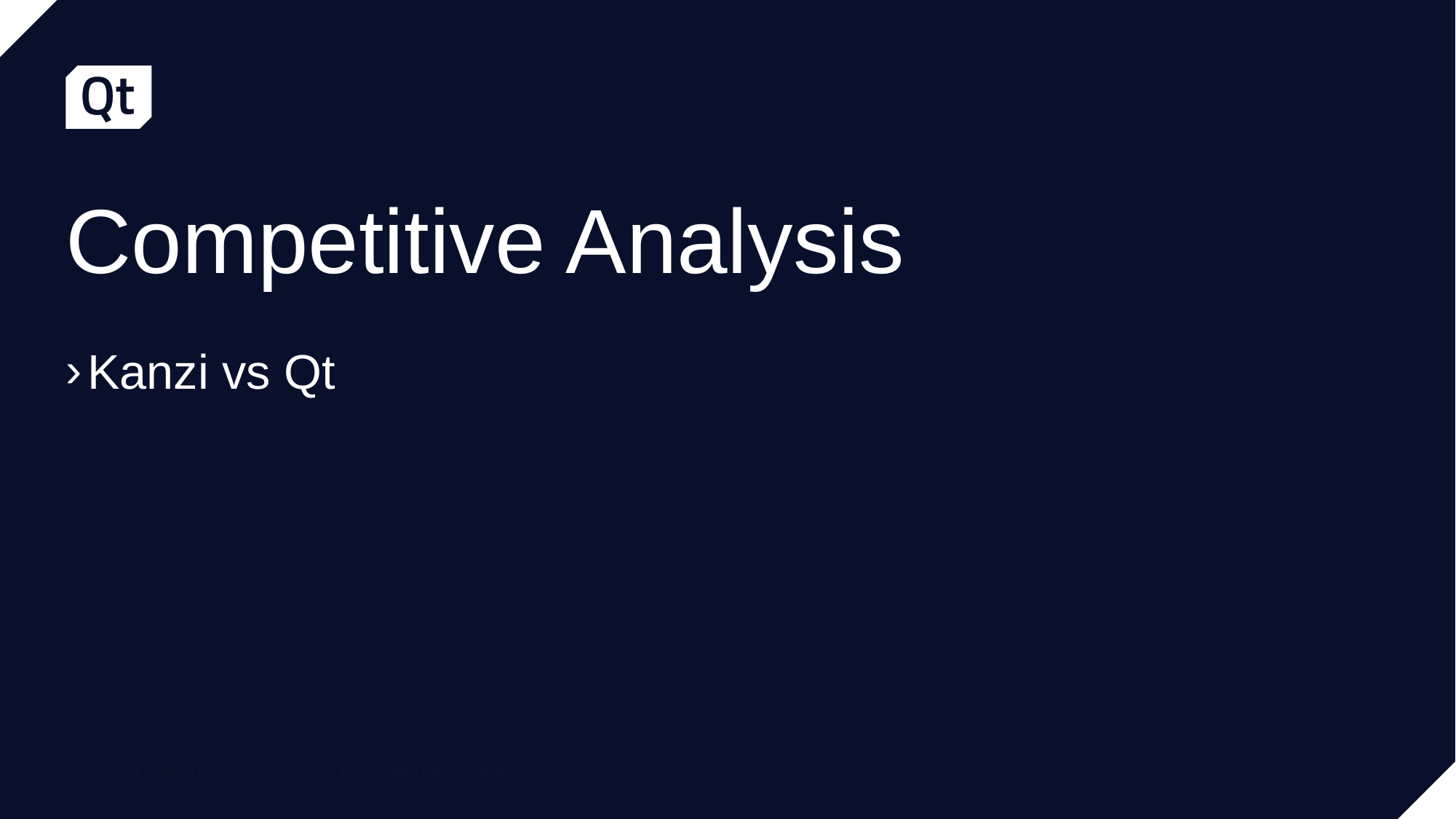

# Competitive Analysis
Kanzi vs Qt
26
31 July 2017
Presentation name / Author